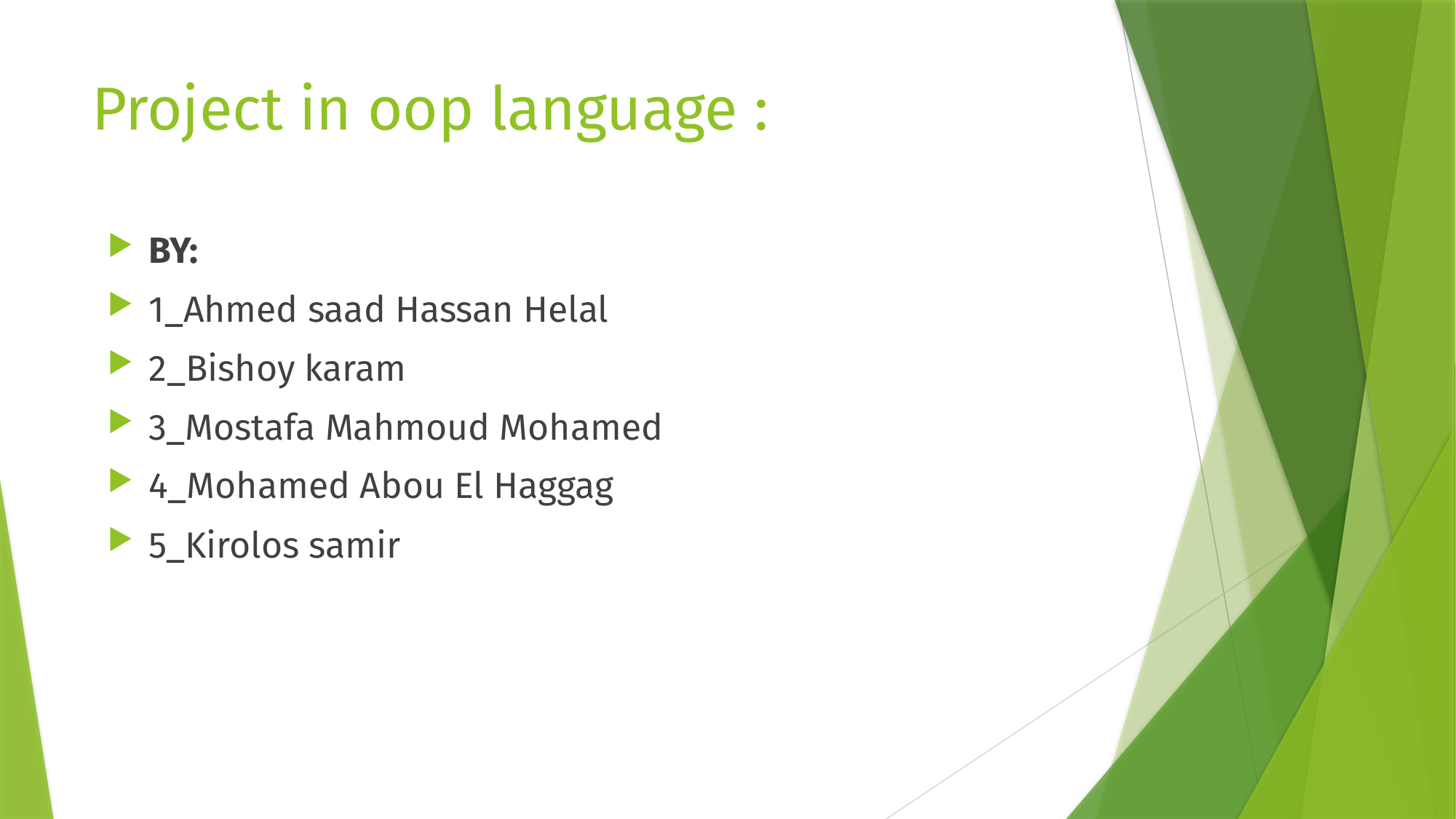

# Project in oop language :
BY:
1_Ahmed saad Hassan Helal
2_Bishoy karam
3_Mostafa Mahmoud Mohamed
4_Mohamed Abou El Haggag
5_Kirolos samir